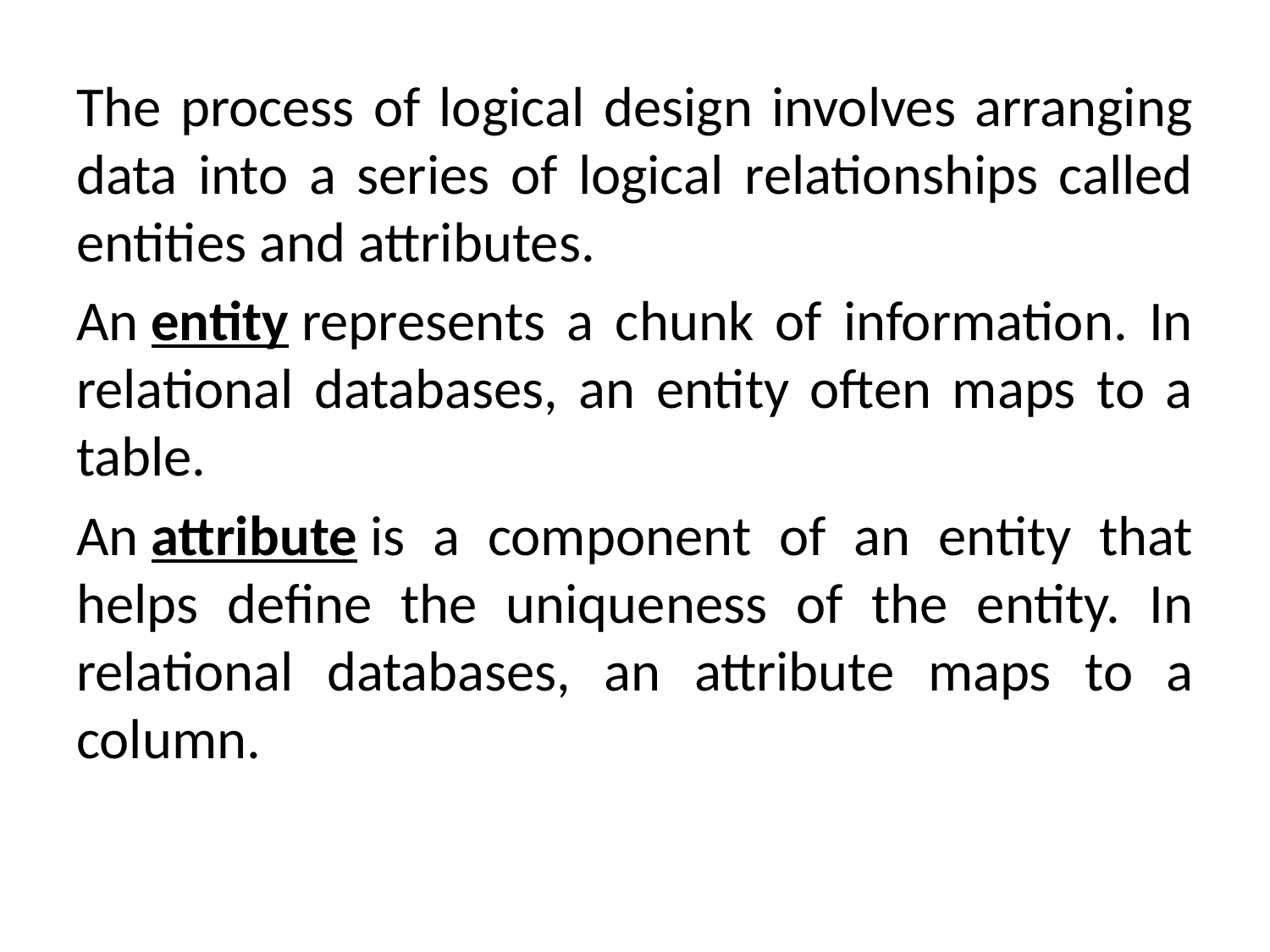

The process of logical design involves arranging data into a series of logical relationships called entities and attributes.
An entity represents a chunk of information. In relational databases, an entity often maps to a table.
An attribute is a component of an entity that helps define the uniqueness of the entity. In relational databases, an attribute maps to a column.